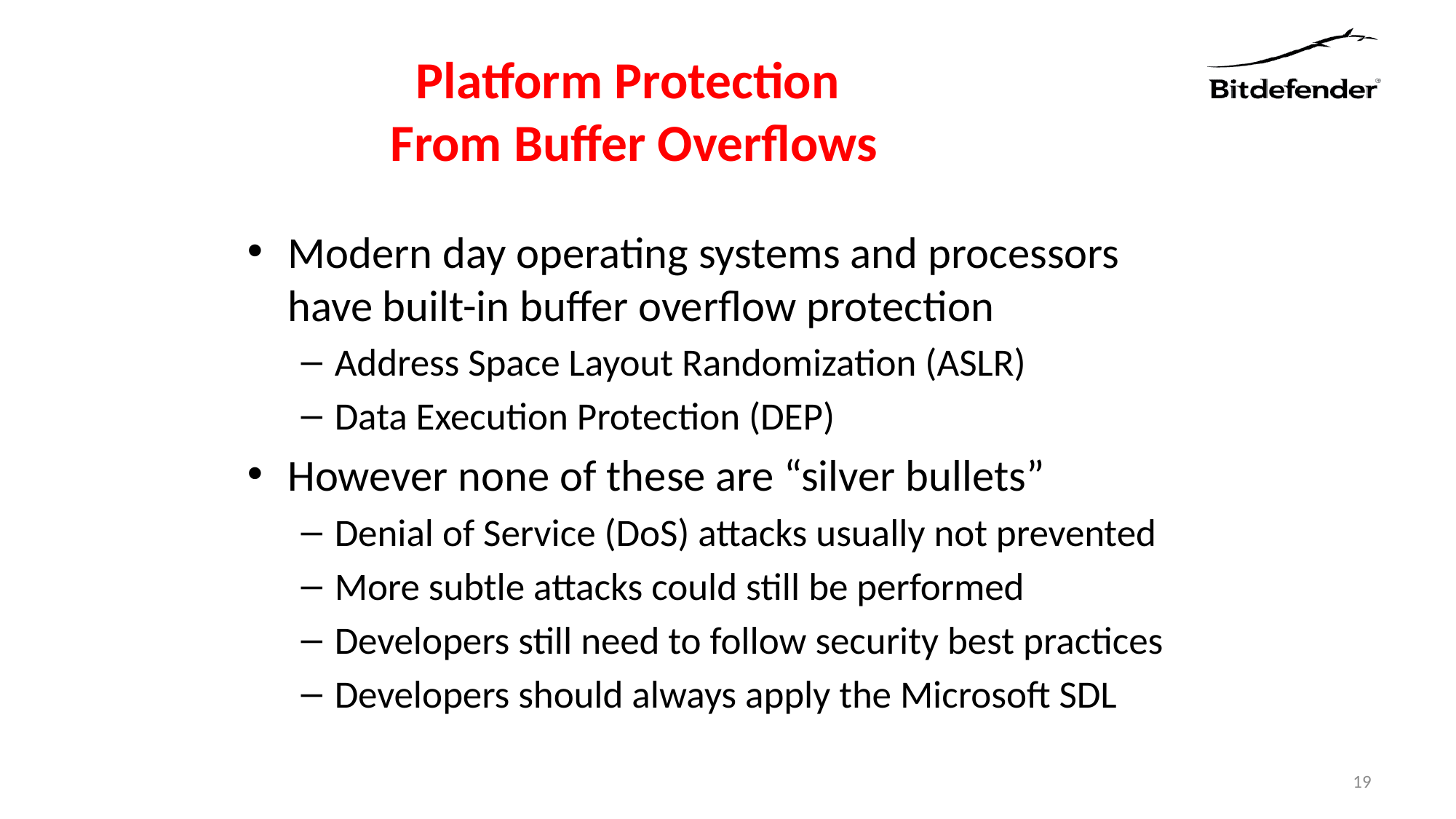

# Platform Protection From Buffer Overflows
Modern day operating systems and processors have built-in buffer overflow protection
Address Space Layout Randomization (ASLR)
Data Execution Protection (DEP)
However none of these are “silver bullets”
Denial of Service (DoS) attacks usually not prevented
More subtle attacks could still be performed
Developers still need to follow security best practices
Developers should always apply the Microsoft SDL
19